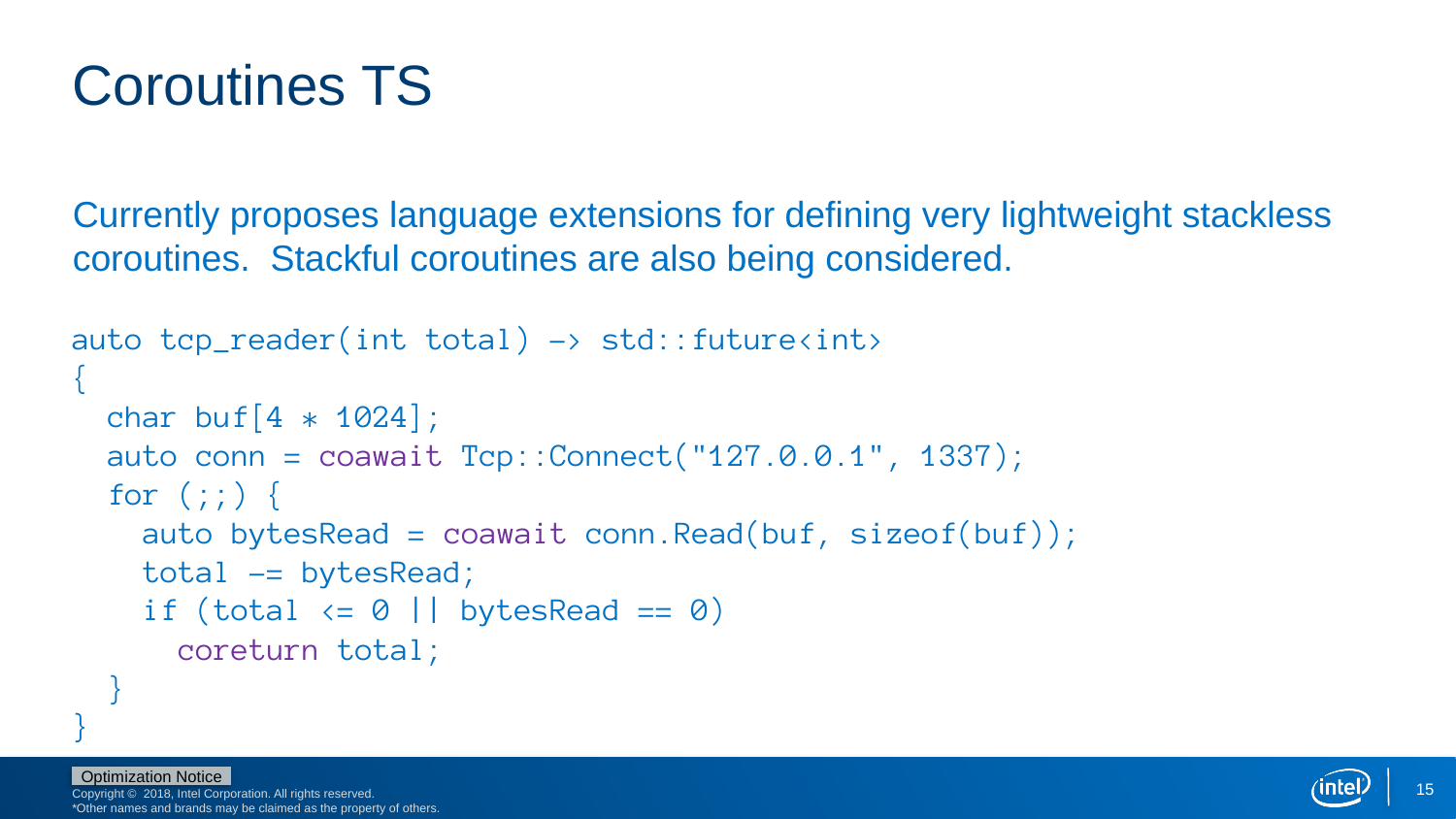

# Coroutines TS
Currently proposes language extensions for defining very lightweight stackless coroutines.  Stackful coroutines are also being considered.

auto tcp_reader(int total) -> std::future<int>
{
  char buf[4 * 1024];
  auto conn = coawait Tcp::Connect("127.0.0.1", 1337);
  for (;;) {
    auto bytesRead = coawait conn.Read(buf, sizeof(buf));
    total -= bytesRead;
    if (total <= 0 || bytesRead == 0)
      coreturn total;
  }
}
15